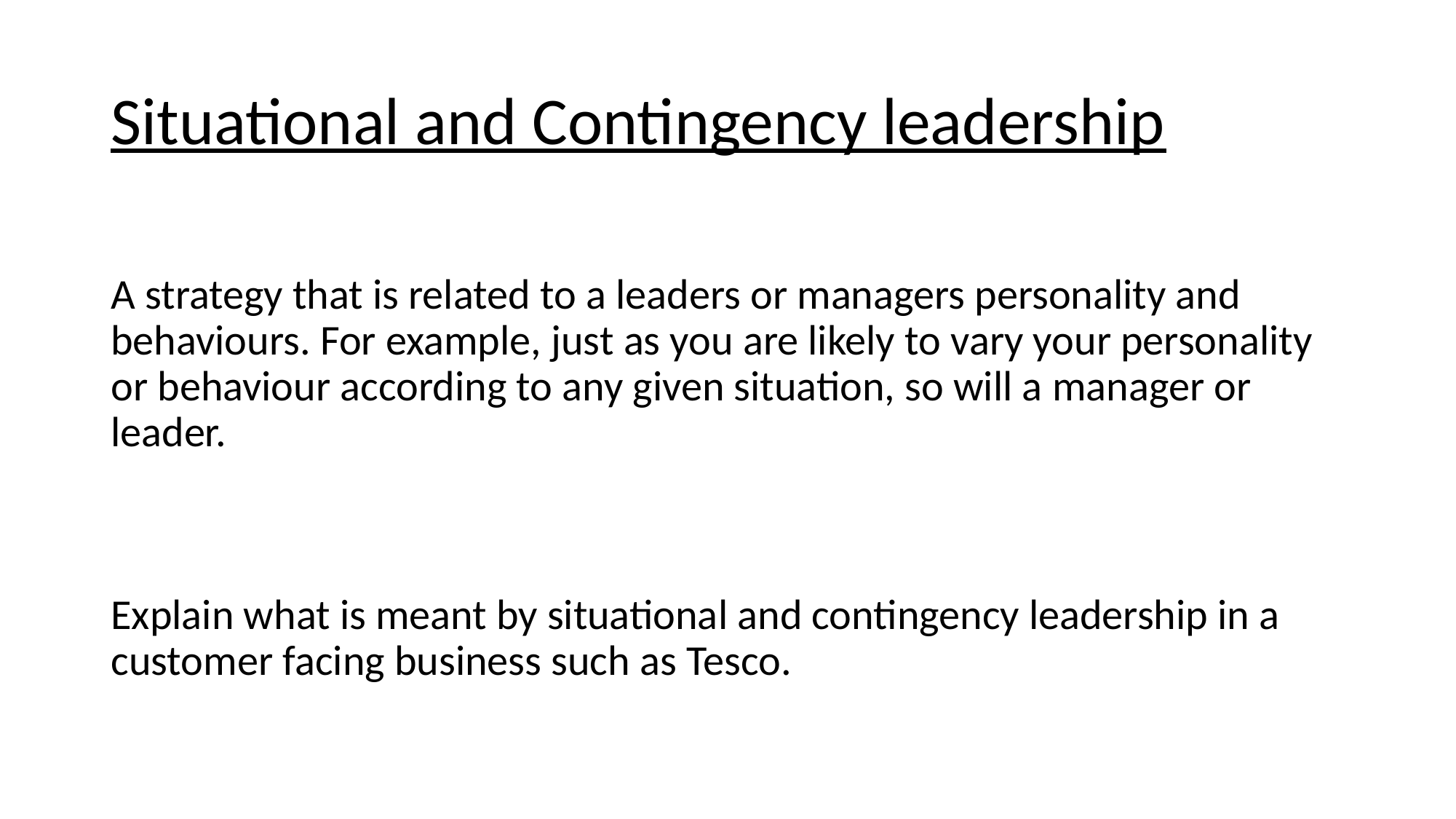

# Situational and Contingency leadership
A strategy that is related to a leaders or managers personality and behaviours. For example, just as you are likely to vary your personality or behaviour according to any given situation, so will a manager or leader.

Explain what is meant by situational and contingency leadership in a customer facing business such as Tesco.